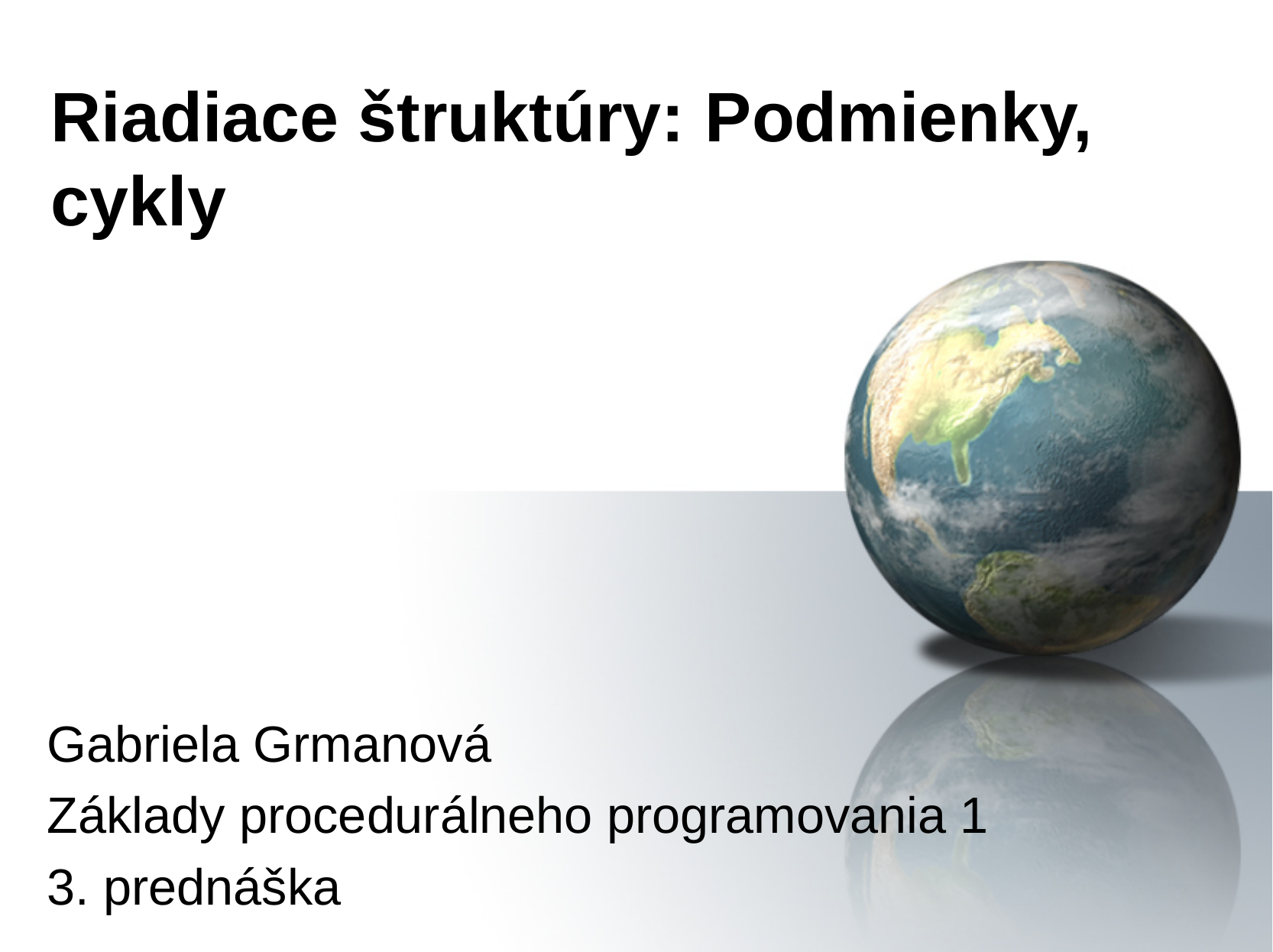

# Riadiace štruktúry: Podmienky, cykly
Gabriela Grmanová
Základy procedurálneho programovania 1
3. prednáška